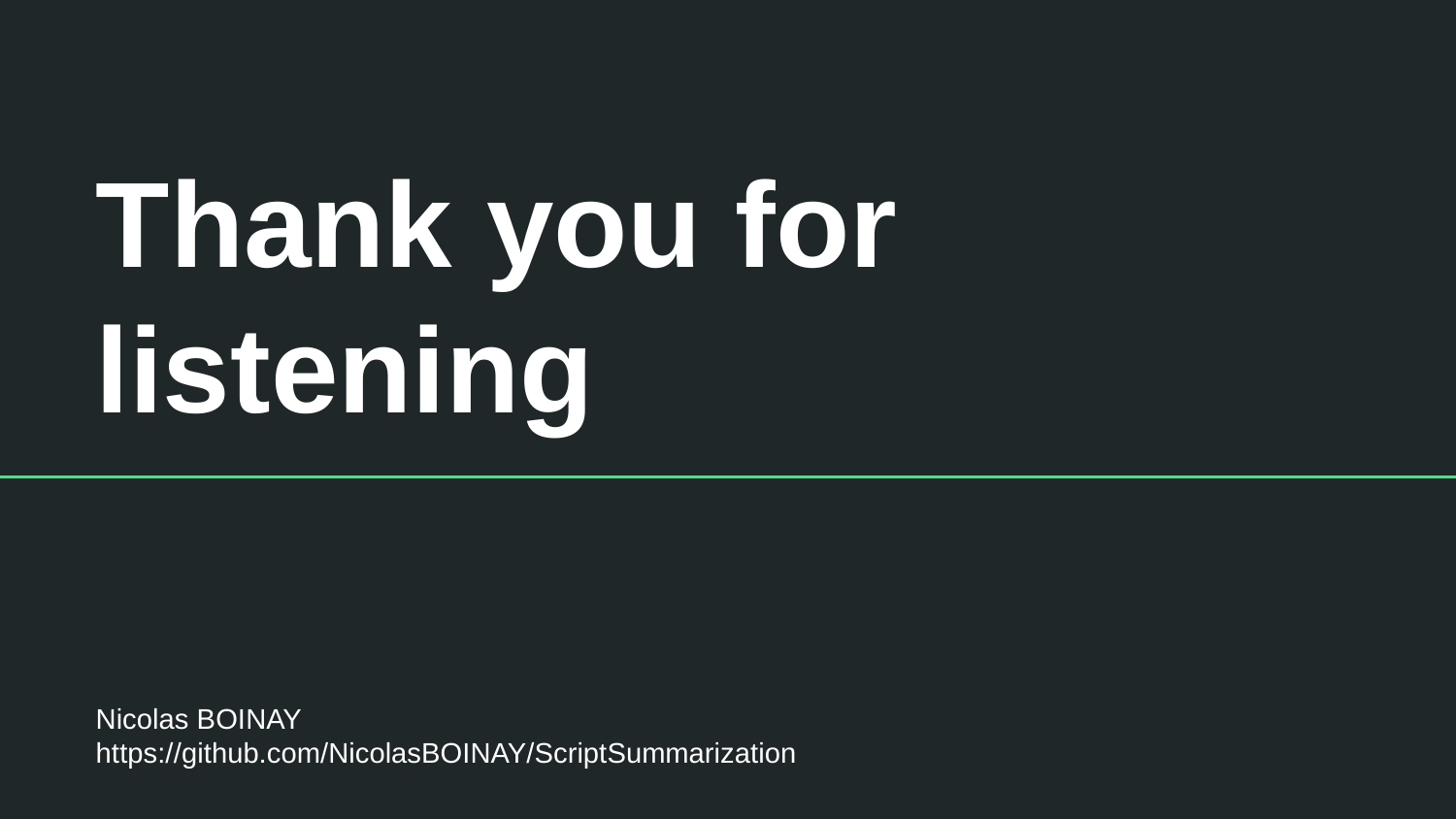

# Thank you for listening
Nicolas BOINAY
https://github.com/NicolasBOINAY/ScriptSummarization